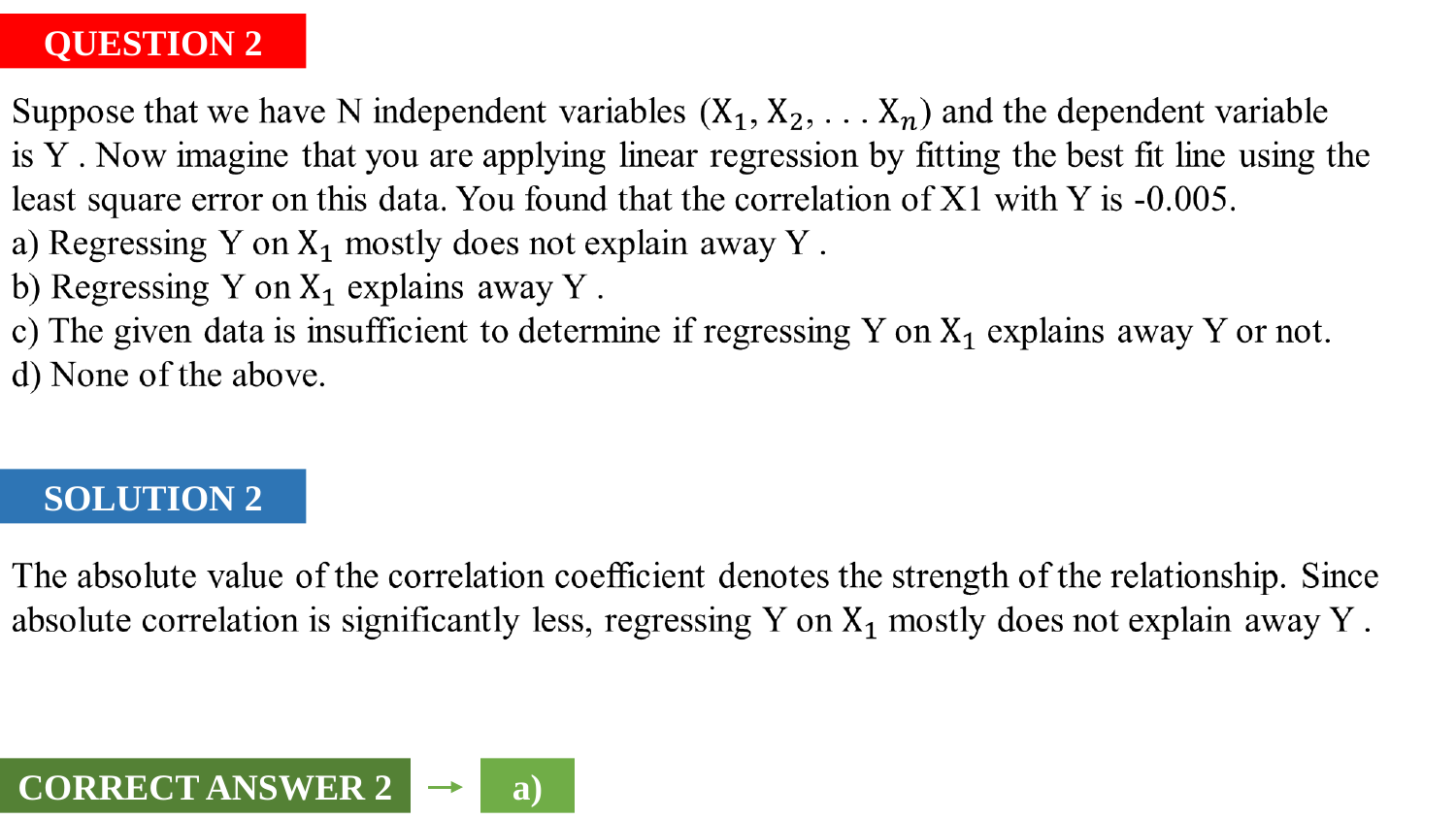

QUESTION 2

SOLUTION 2

CORRECT ANSWER 2
a)